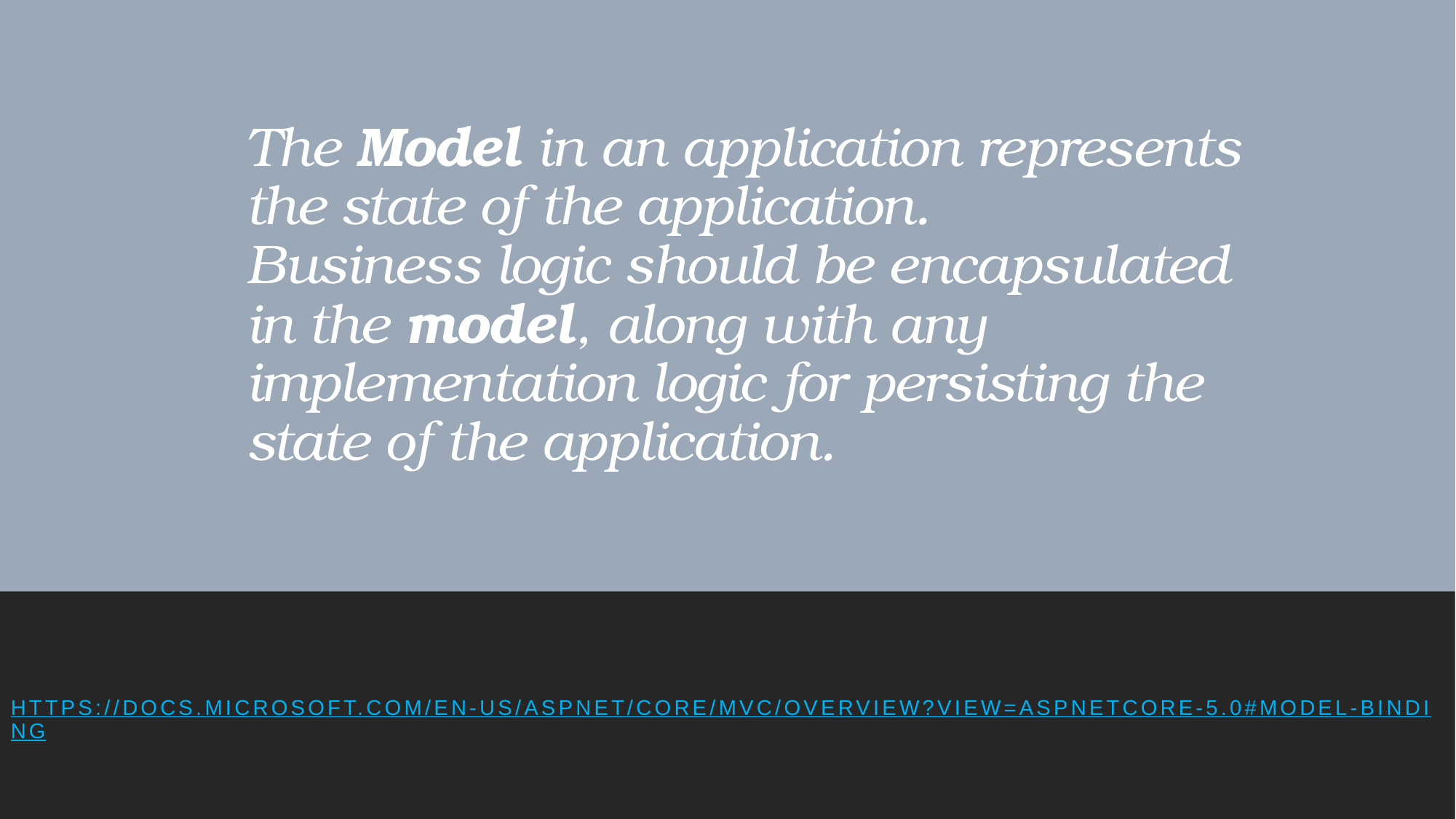

# The Model in an application represents the state of the application. Business logic should be encapsulated in the model, along with any implementation logic for persisting the state of the application.
https://docs.microsoft.com/en-us/aspnet/core/mvc/overview?view=aspnetcore-5.0#model-binding